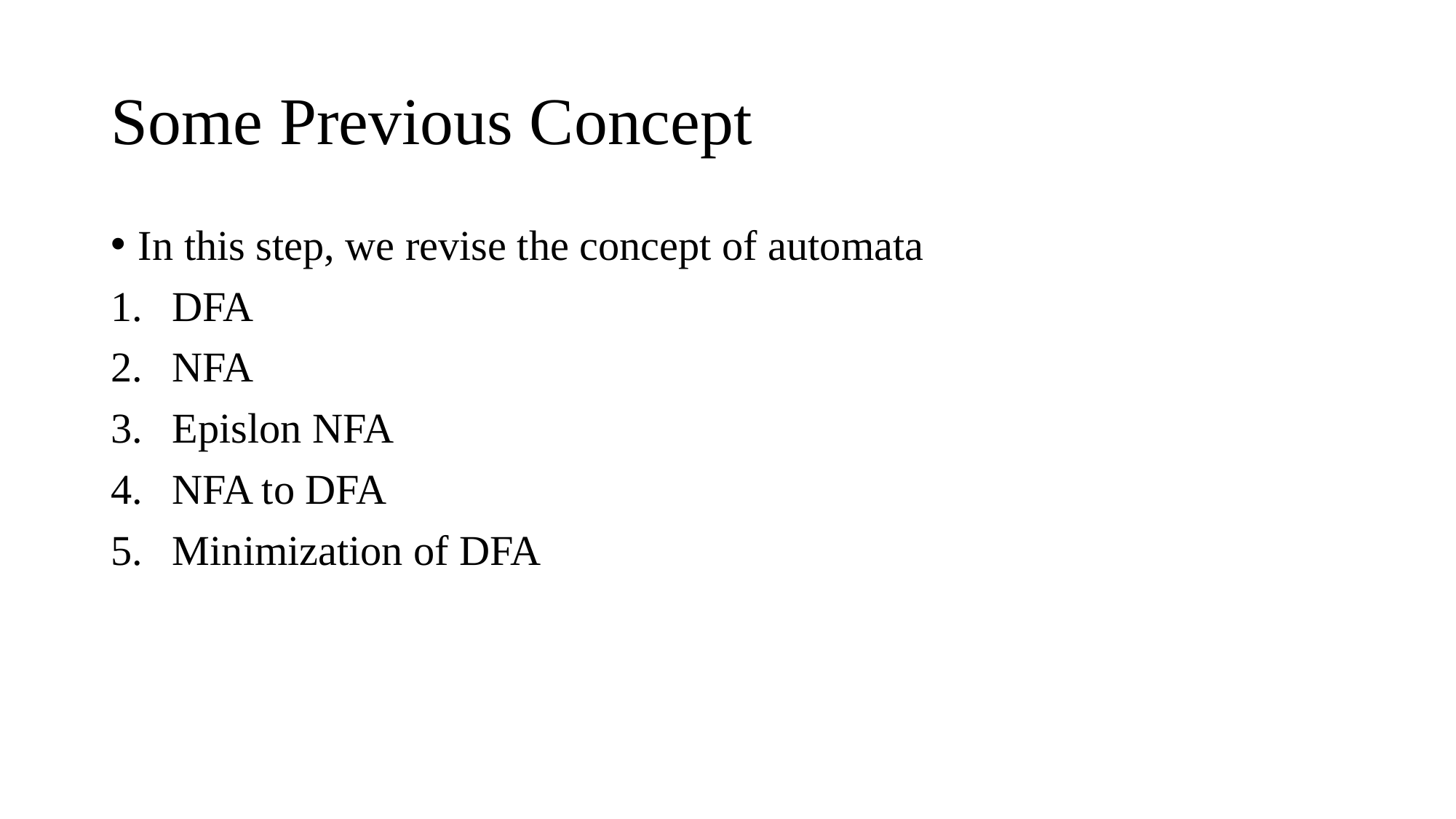

# Some Previous Concept
In this step, we revise the concept of automata
DFA
NFA
Epislon NFA
NFA to DFA
Minimization of DFA